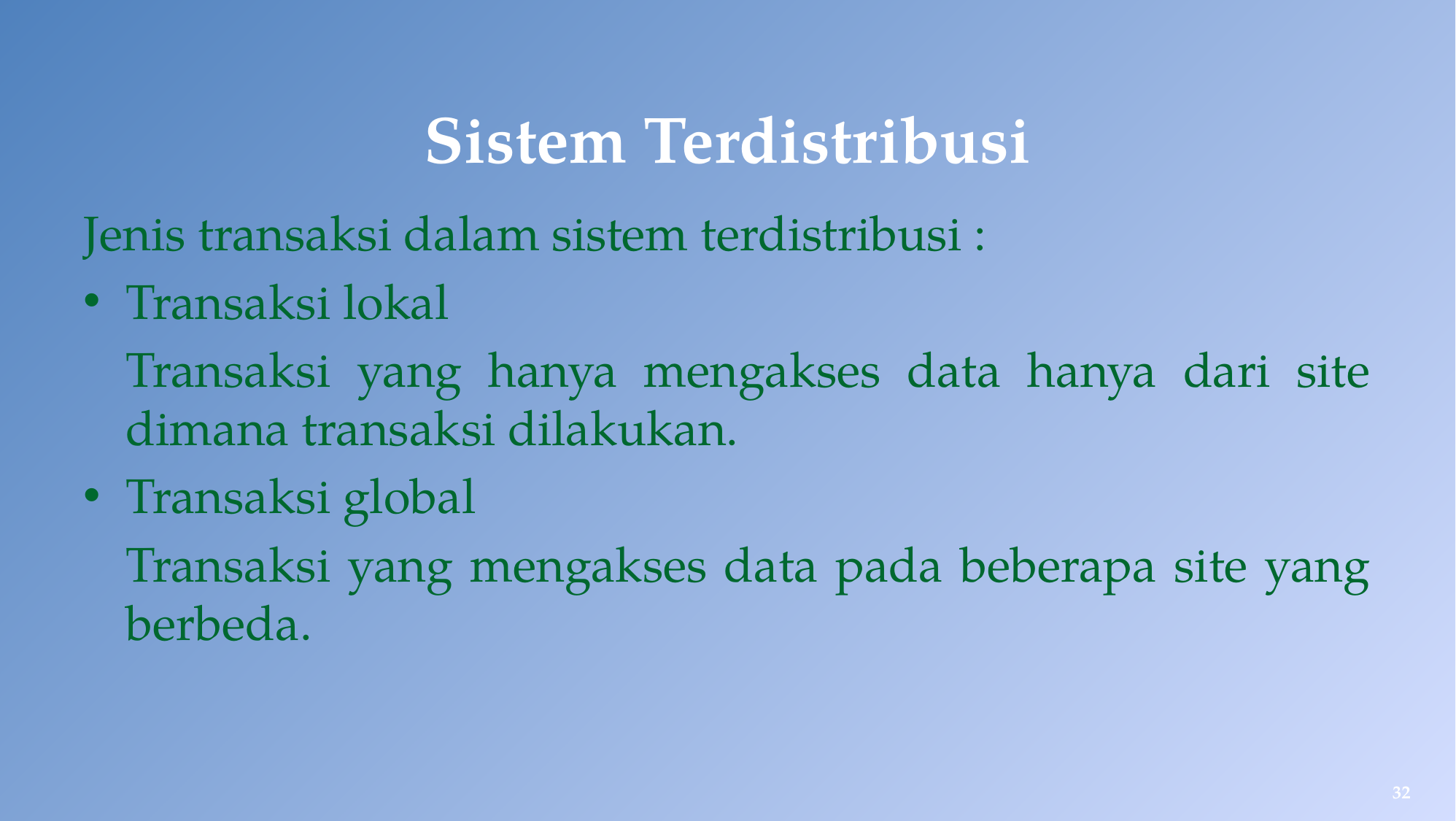

# Sistem Terdistribusi
Jenis transaksi dalam sistem terdistribusi :
Transaksi lokal
	Transaksi yang hanya mengakses data hanya dari site dimana transaksi dilakukan.
Transaksi global
	Transaksi yang mengakses data pada beberapa site yang berbeda.

32